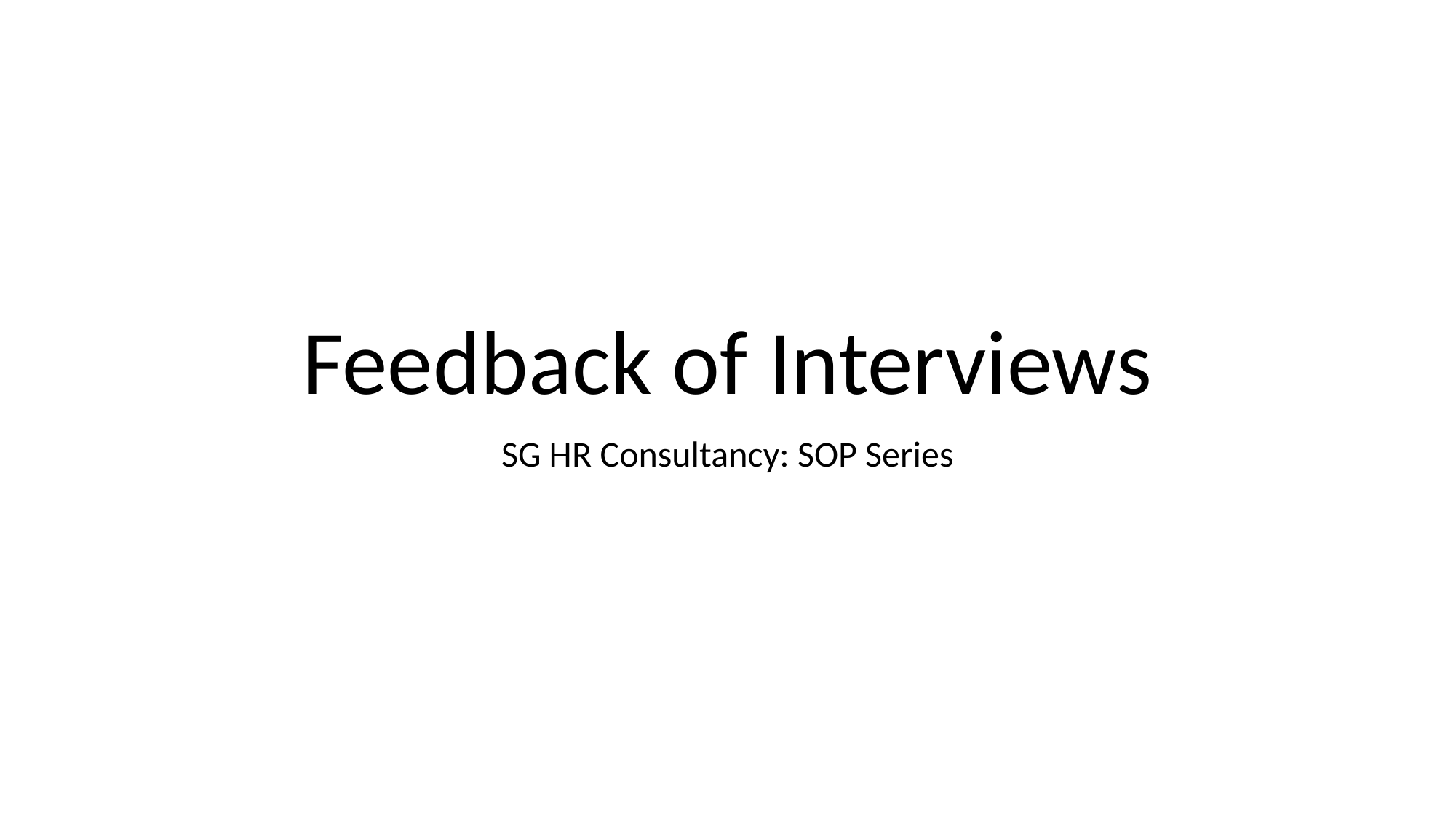

# Feedback of Interviews
SG HR Consultancy: SOP Series